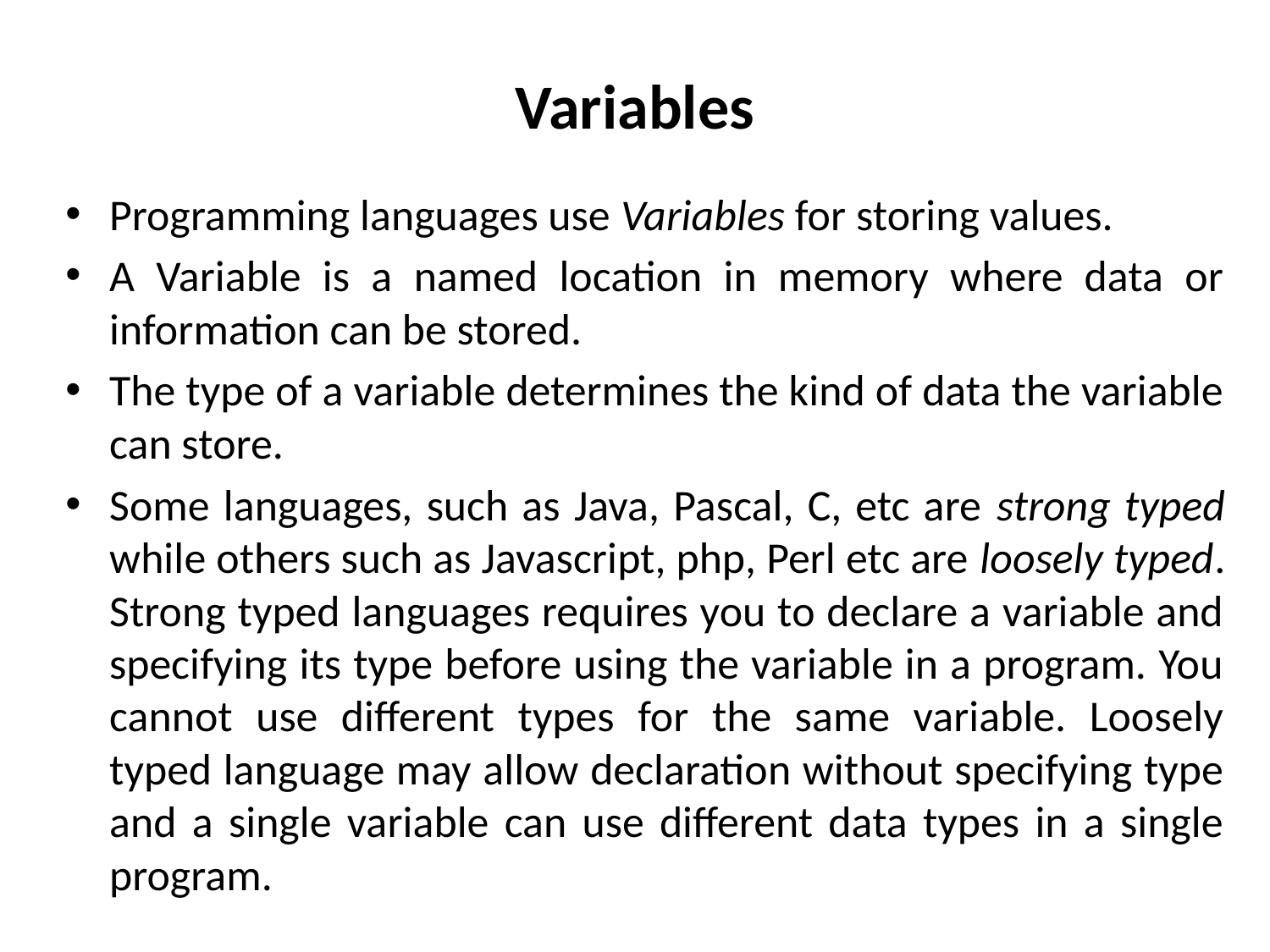

# Variables
Programming languages use Variables for storing values.
A Variable is a named location in memory where data or information can be stored.
The type of a variable determines the kind of data the variable can store.
Some languages, such as Java, Pascal, C, etc are strong typed while others such as Javascript, php, Perl etc are loosely typed. Strong typed languages requires you to declare a variable and specifying its type before using the variable in a program. You cannot use different types for the same variable. Loosely typed language may allow declaration without specifying type and a single variable can use different data types in a single program.